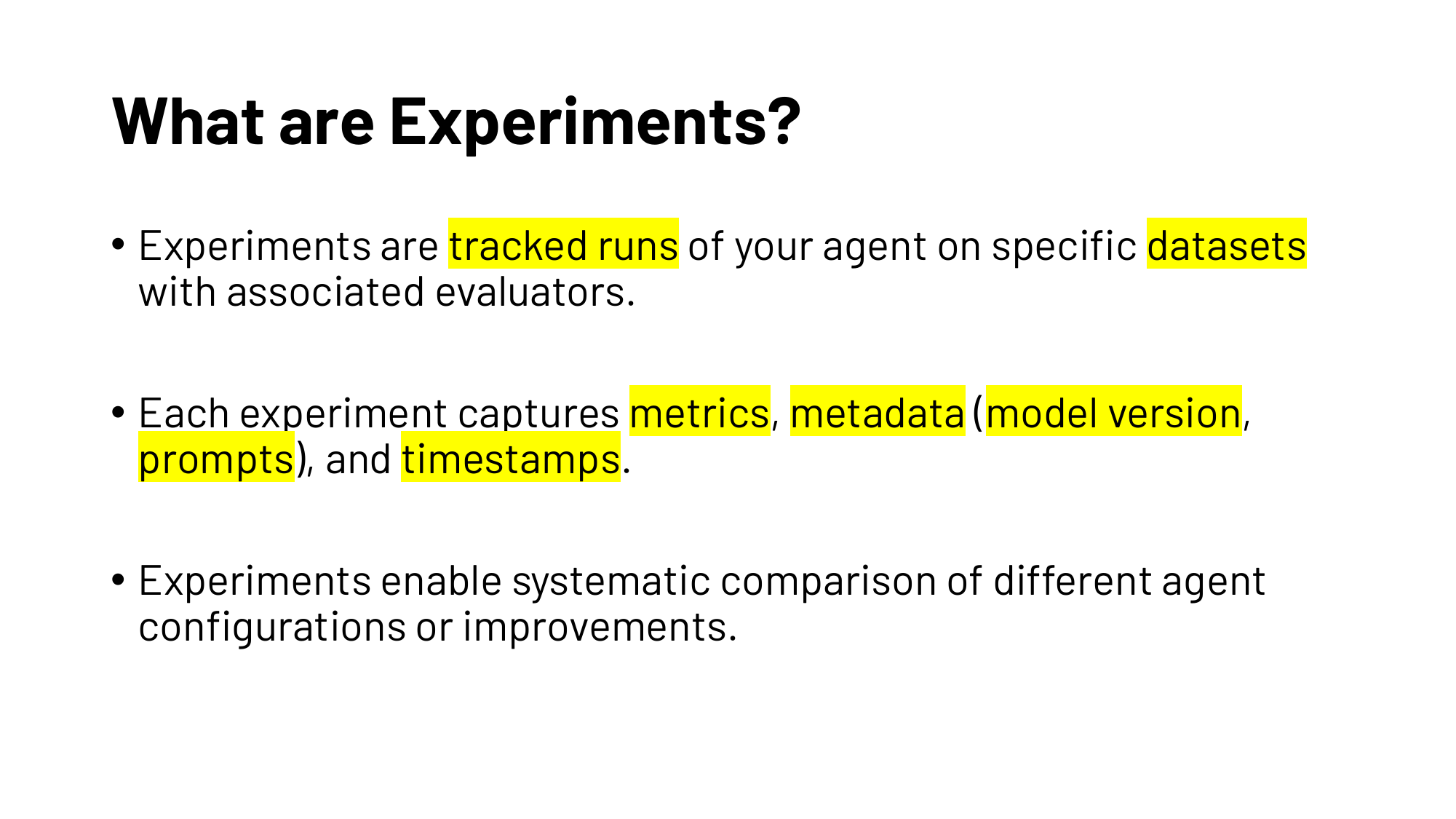

# What are Experiments?
Experiments are tracked runs of your agent on specific datasets with associated evaluators.

Each experiment captures metrics, metadata (model version, prompts), and timestamps.

Experiments enable systematic comparison of different agent configurations or improvements.